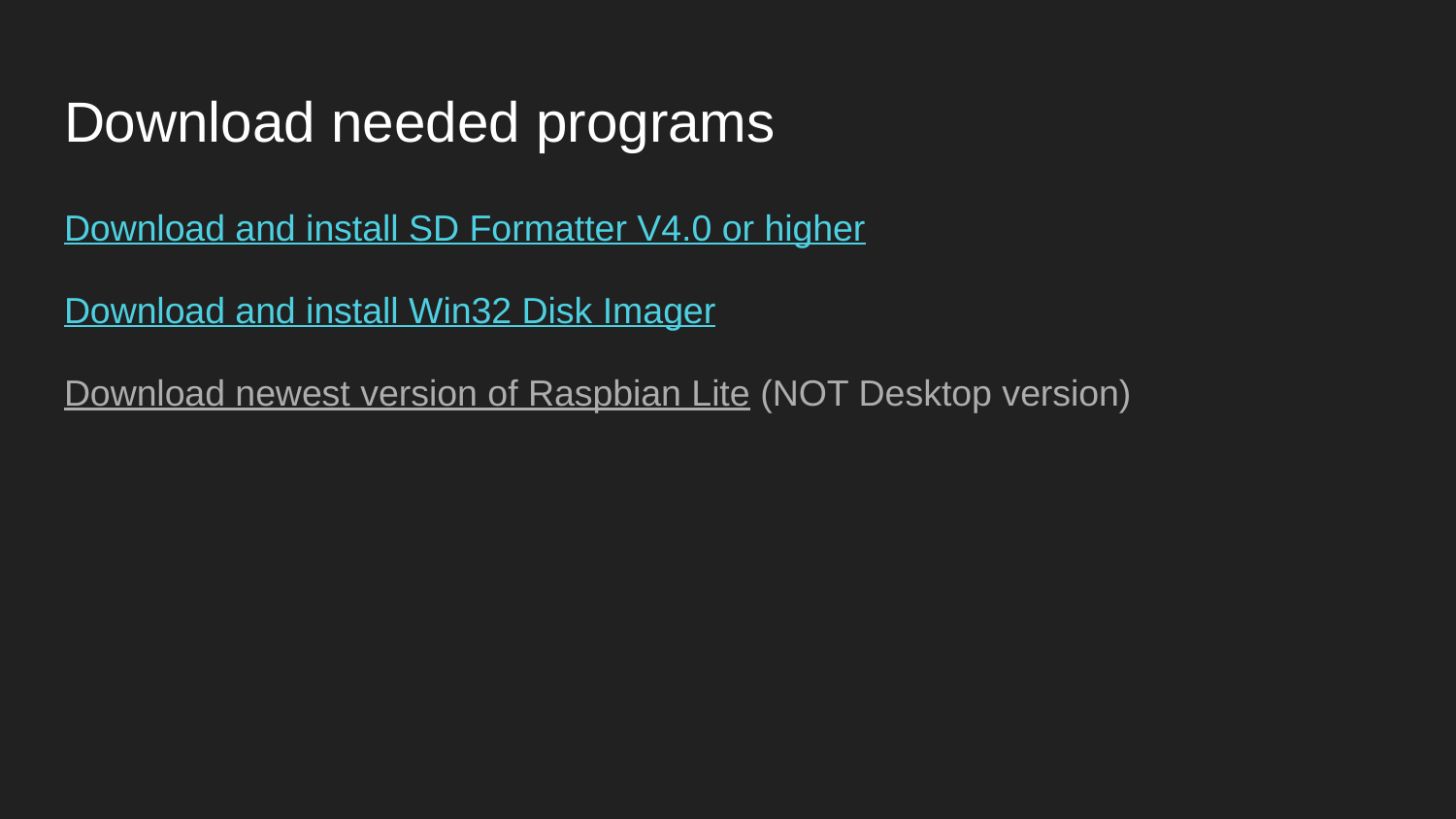

# Download needed programs
Download and install SD Formatter V4.0 or higher
Download and install Win32 Disk Imager
Download newest version of Raspbian Lite (NOT Desktop version)